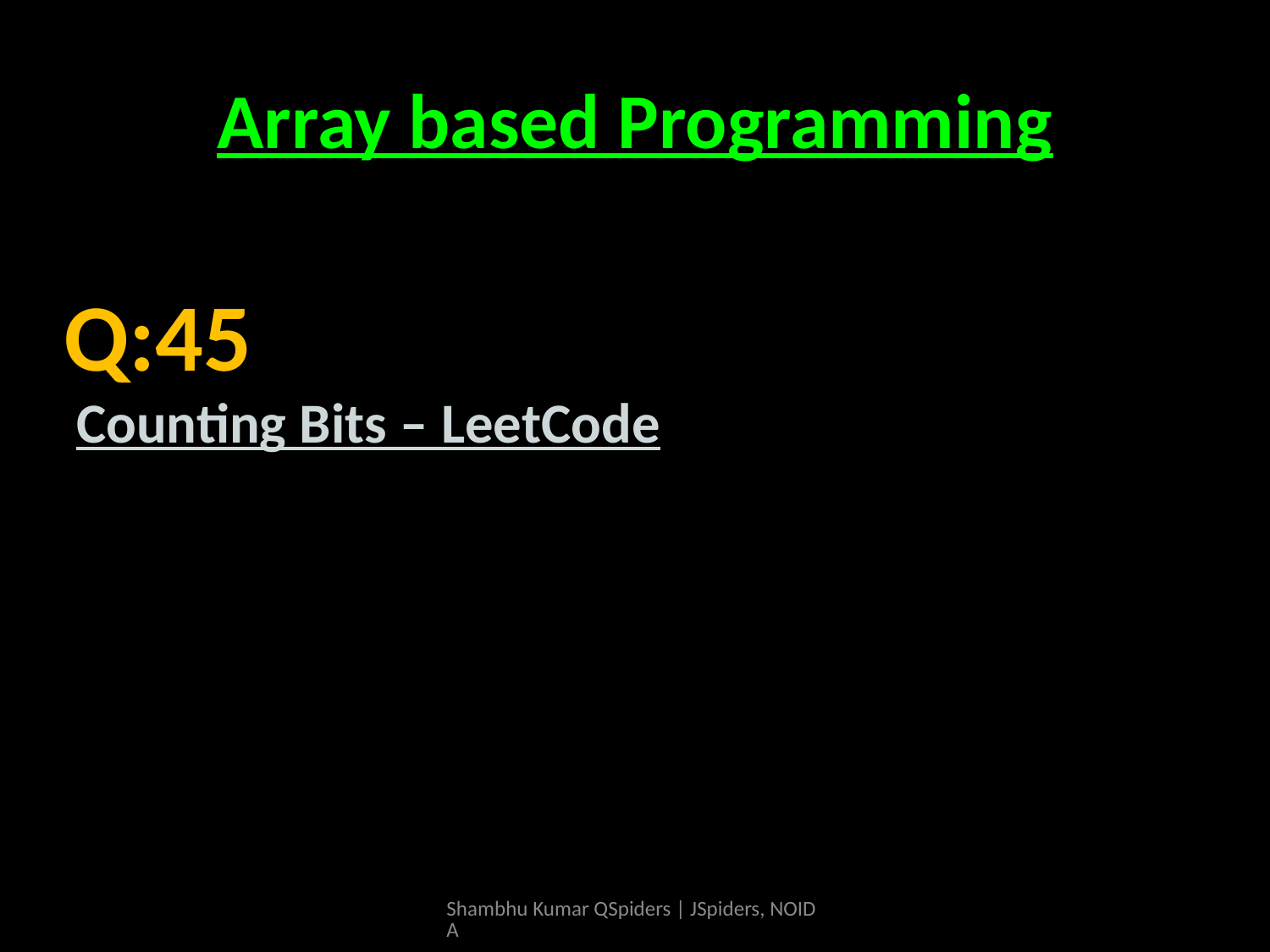

# Array based Programming

Counting Bits – LeetCode

Q:45
Shambhu Kumar QSpiders | JSpiders, NOIDA